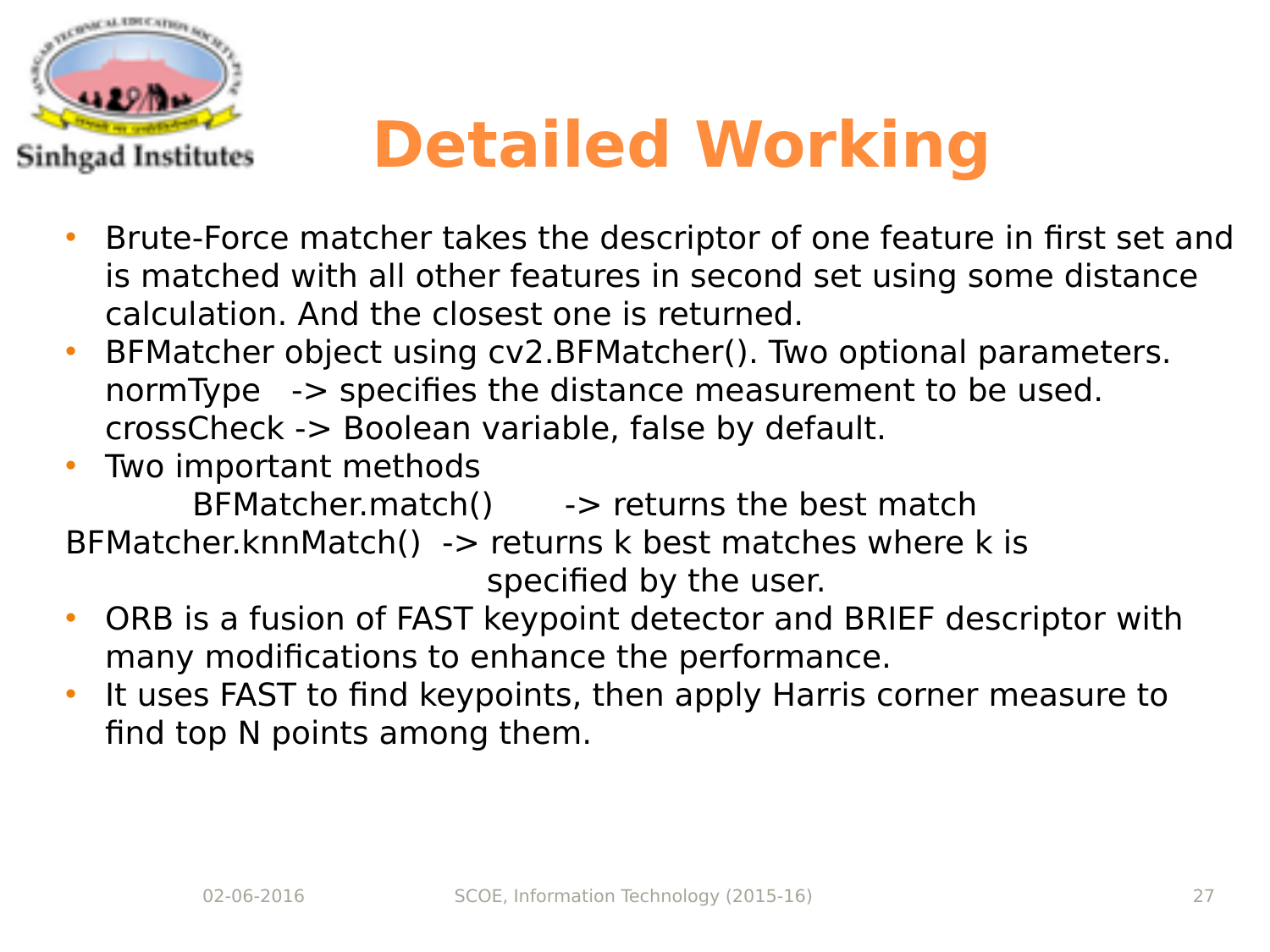

# Detailed Working
Brute-Force matcher takes the descriptor of one feature in first set and is matched with all other features in second set using some distance calculation. And the closest one is returned.
BFMatcher object using cv2.BFMatcher(). Two optional parameters. normType   -> specifies the distance measurement to be used. crossCheck -> Boolean variable, false by default.
Two important methods
	BFMatcher.match()       -> returns the best match 	BFMatcher.knnMatch()  -> returns k best matches where k is 					    specified by the user.
ORB is a fusion of FAST keypoint detector and BRIEF descriptor with many modifications to enhance the performance.
It uses FAST to find keypoints, then apply Harris corner measure to find top N points among them.
SCOE, Information Technology (2015-16)
27
02-06-2016